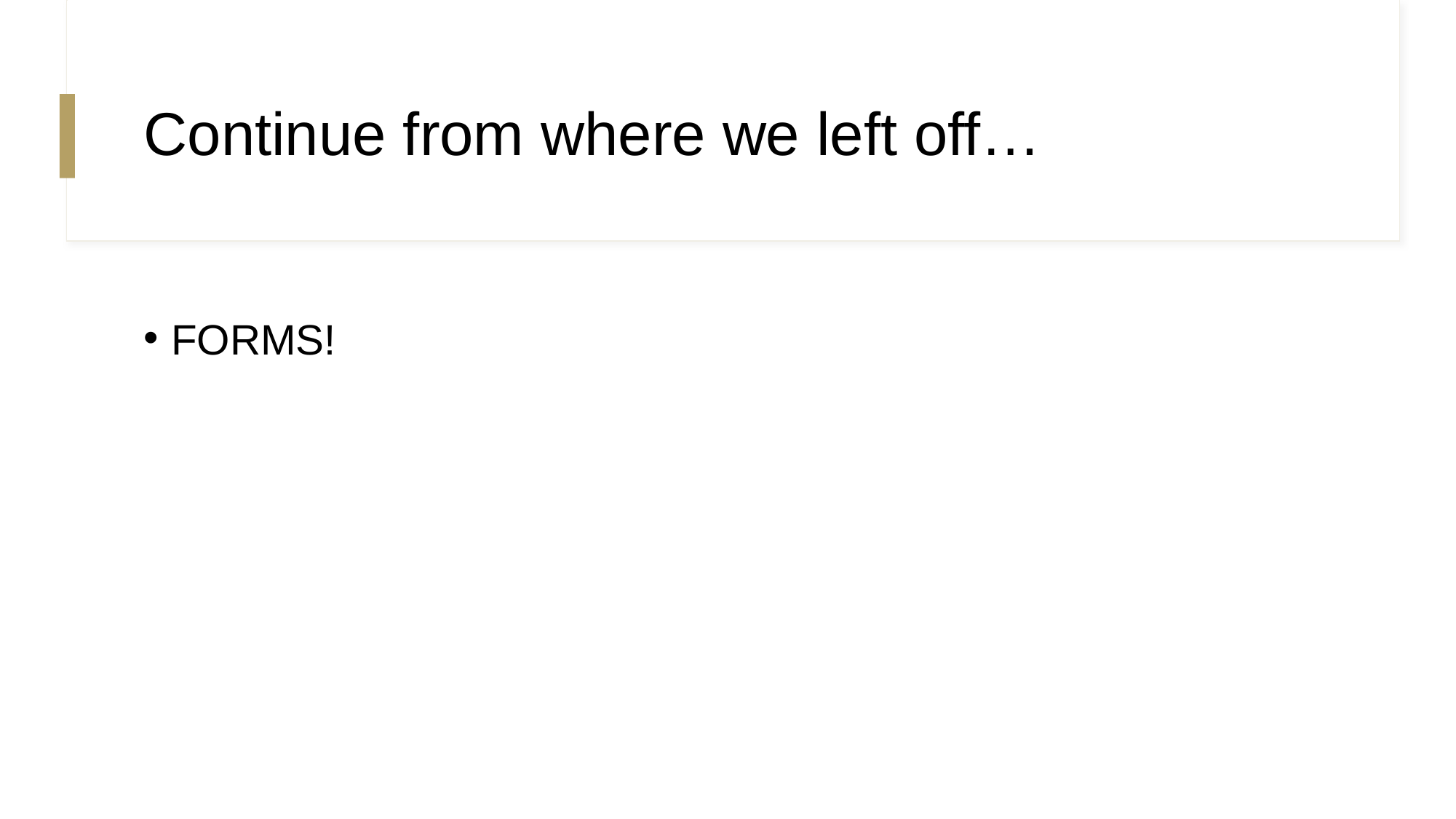

# Continue from where we left off…
FORMS!